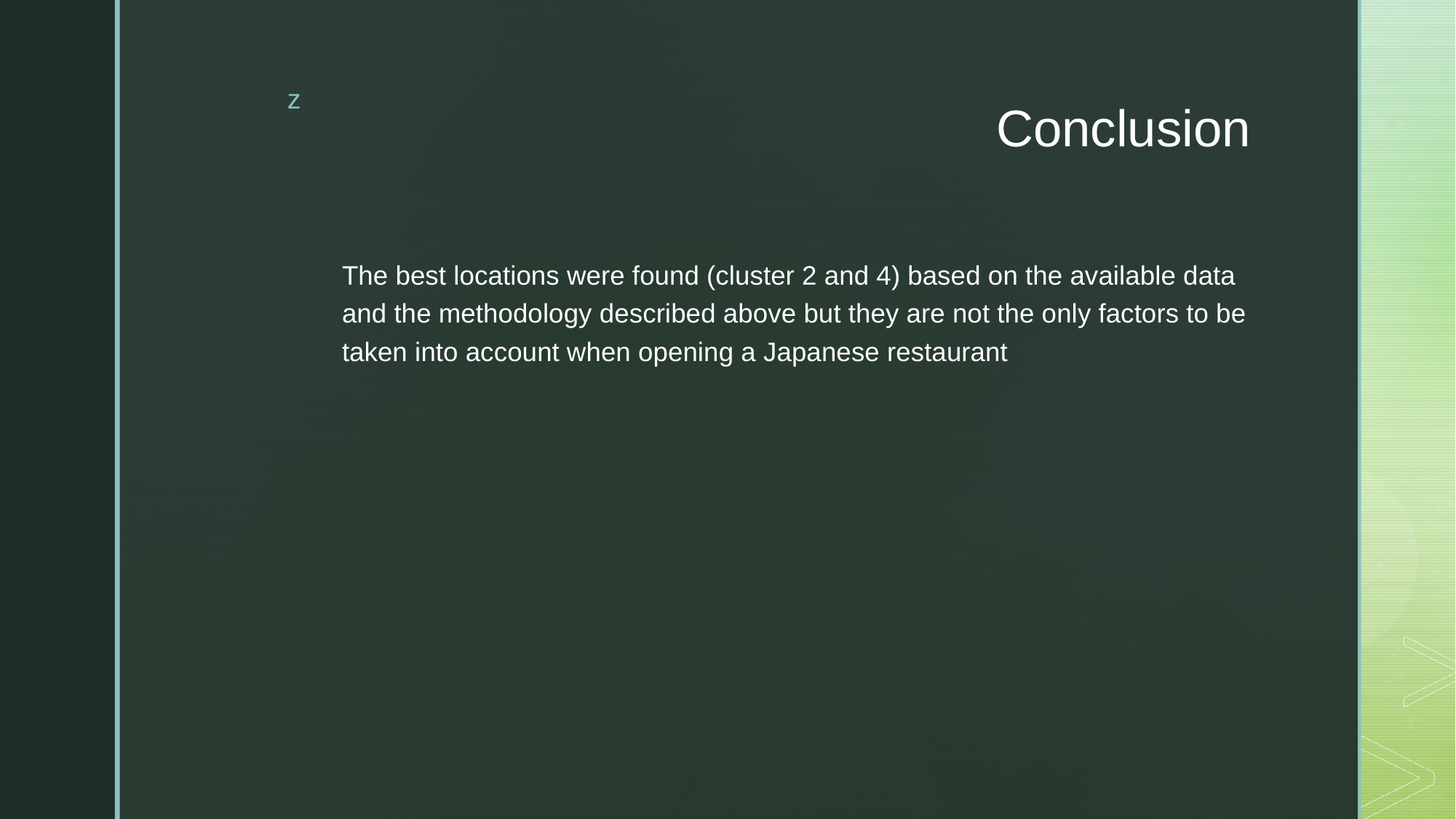

# Conclusion
The best locations were found (cluster 2 and 4) based on the available data and the methodology described above but they are not the only factors to be taken into account when opening a Japanese restaurant